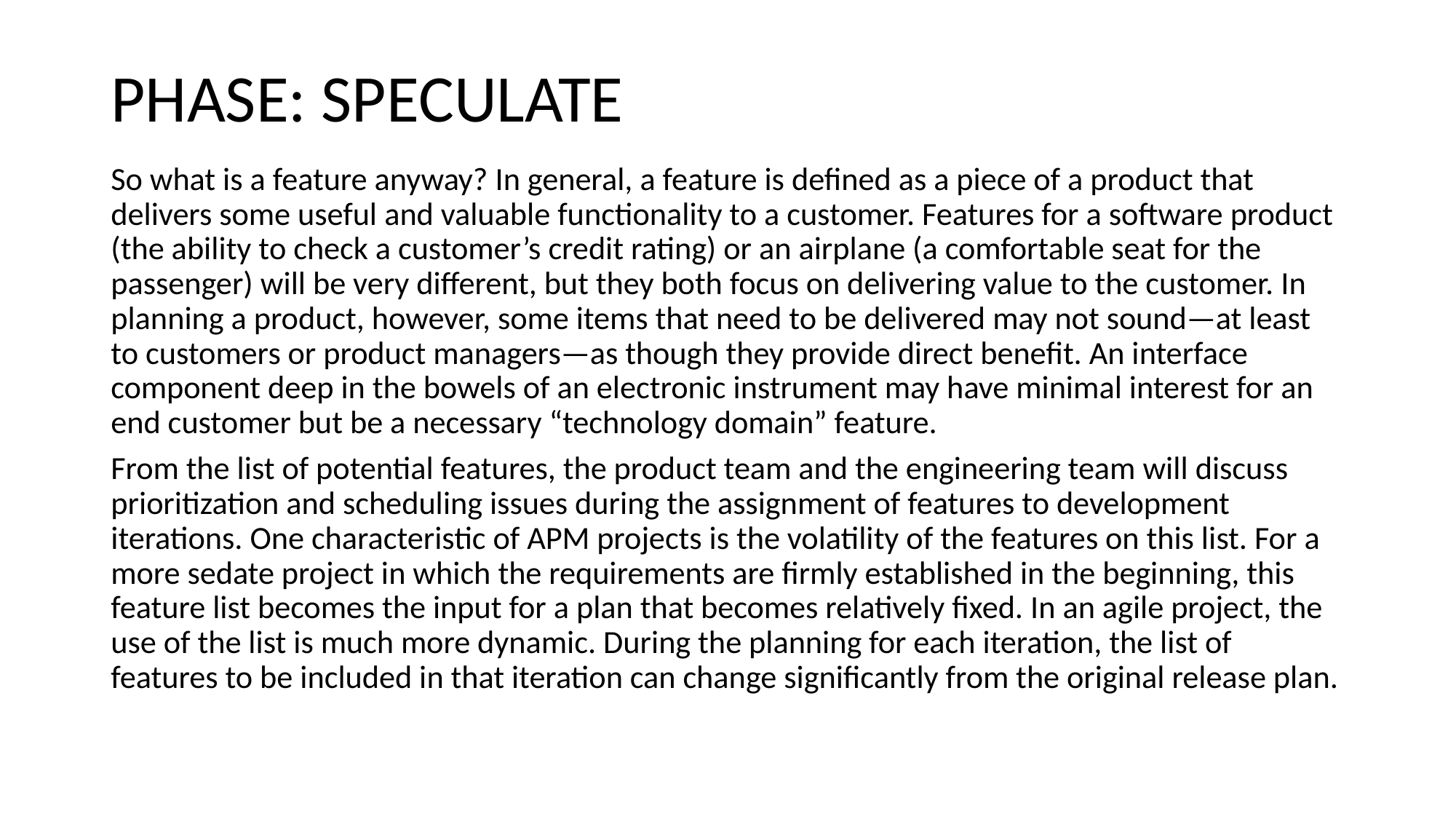

# PHASE: SPECULATE
So what is a feature anyway? In general, a feature is defined as a piece of a product that delivers some useful and valuable functionality to a customer. Features for a software product (the ability to check a customer’s credit rating) or an airplane (a comfortable seat for the passenger) will be very different, but they both focus on delivering value to the customer. In planning a product, however, some items that need to be delivered may not sound—at least to customers or product managers—as though they provide direct benefit. An interface component deep in the bowels of an electronic instrument may have minimal interest for an end customer but be a necessary “technology domain” feature.
From the list of potential features, the product team and the engineering team will discuss prioritization and scheduling issues during the assignment of features to development iterations. One characteristic of APM projects is the volatility of the features on this list. For a more sedate project in which the requirements are firmly established in the beginning, this feature list becomes the input for a plan that becomes relatively fixed. In an agile project, the use of the list is much more dynamic. During the planning for each iteration, the list of features to be included in that iteration can change significantly from the original release plan.